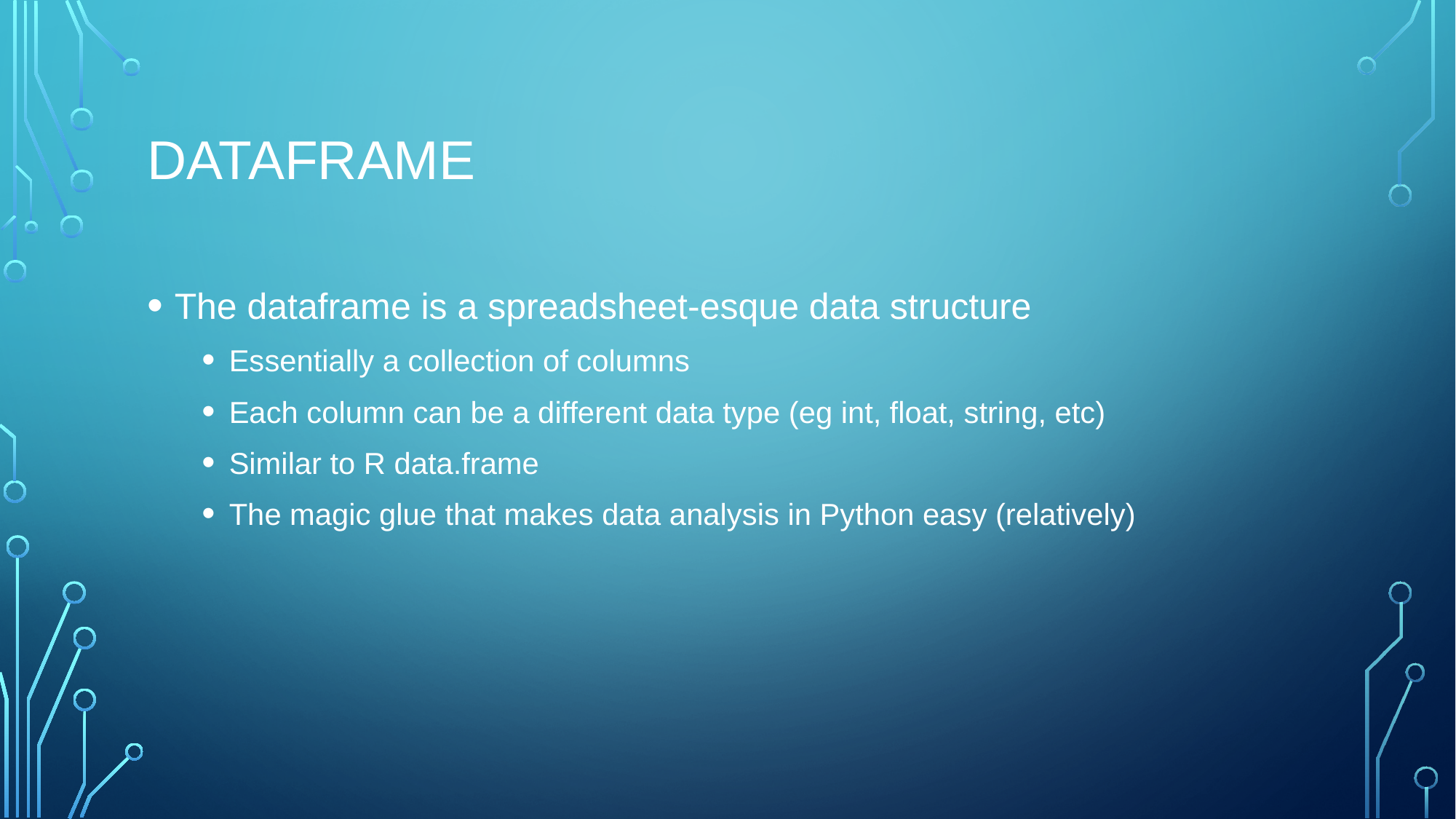

# DataFrame
The dataframe is a spreadsheet-esque data structure
Essentially a collection of columns
Each column can be a different data type (eg int, float, string, etc)
Similar to R data.frame
The magic glue that makes data analysis in Python easy (relatively)